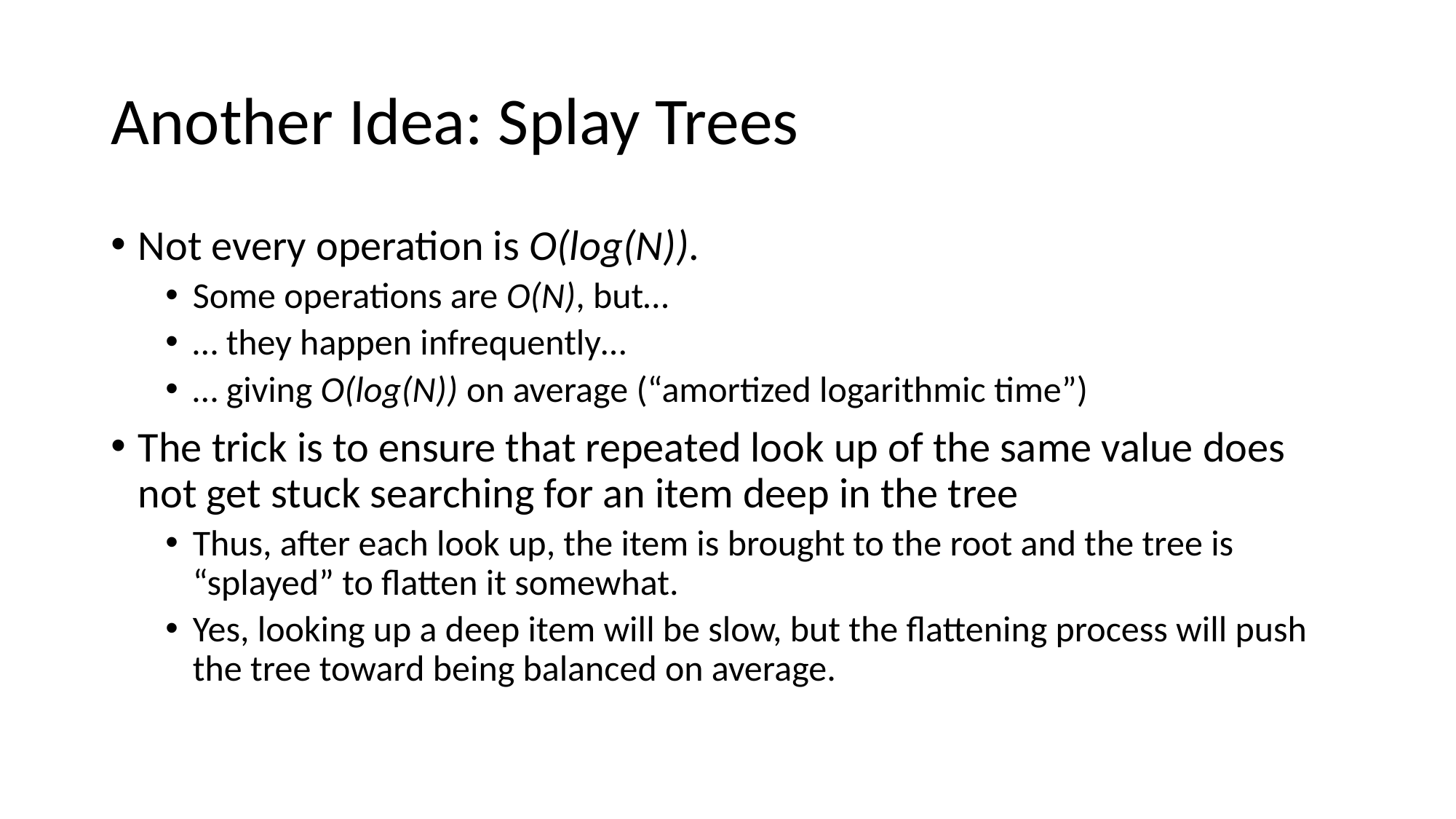

# Another Idea: Splay Trees
Not every operation is O(log(N)).
Some operations are O(N), but…
… they happen infrequently…
… giving O(log(N)) on average (“amortized logarithmic time”)
The trick is to ensure that repeated look up of the same value does not get stuck searching for an item deep in the tree
Thus, after each look up, the item is brought to the root and the tree is “splayed” to flatten it somewhat.
Yes, looking up a deep item will be slow, but the flattening process will push the tree toward being balanced on average.